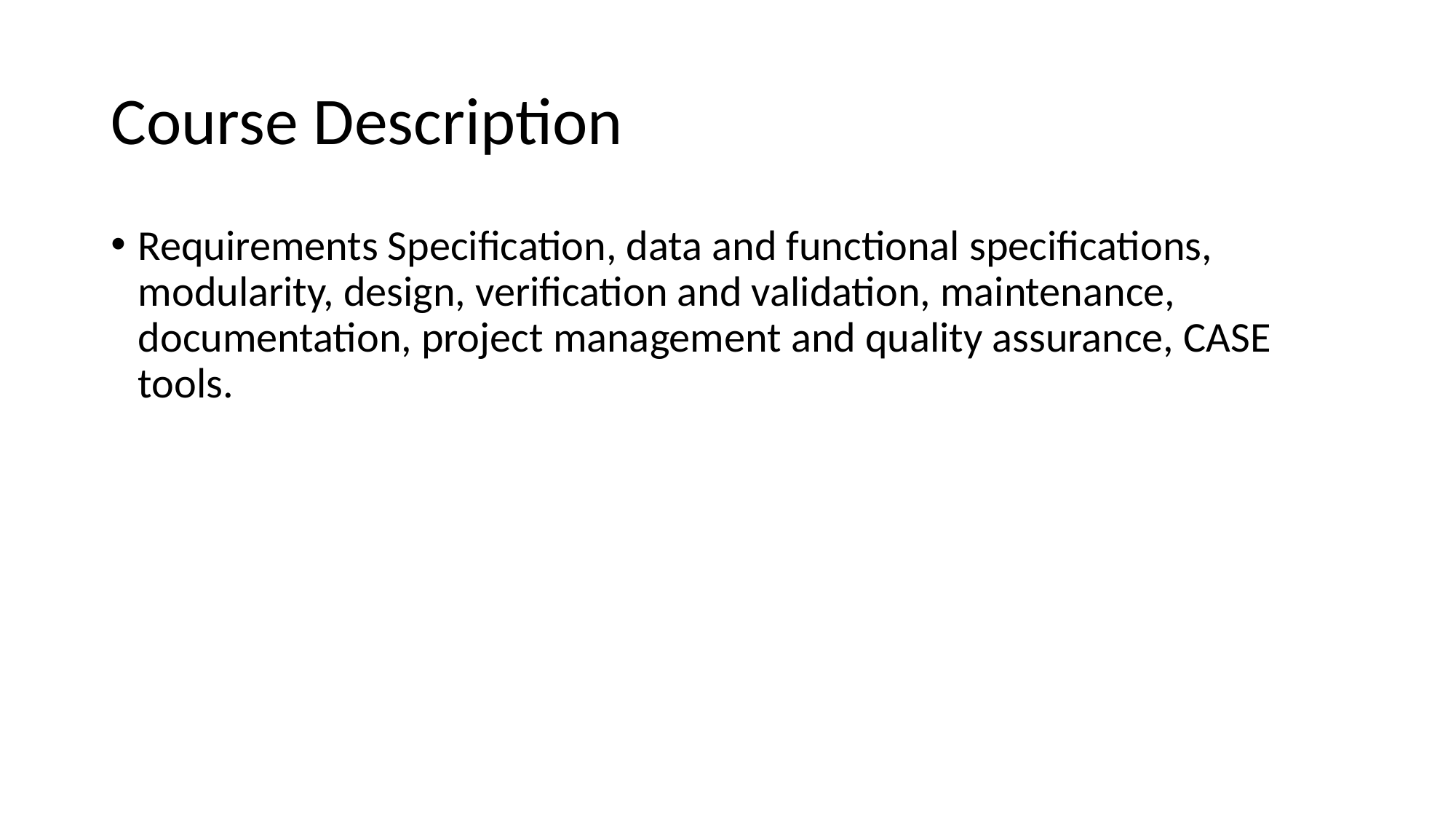

# Course Description
Requirements Specification, data and functional specifications, modularity, design, verification and validation, maintenance, documentation, project management and quality assurance, CASE tools.